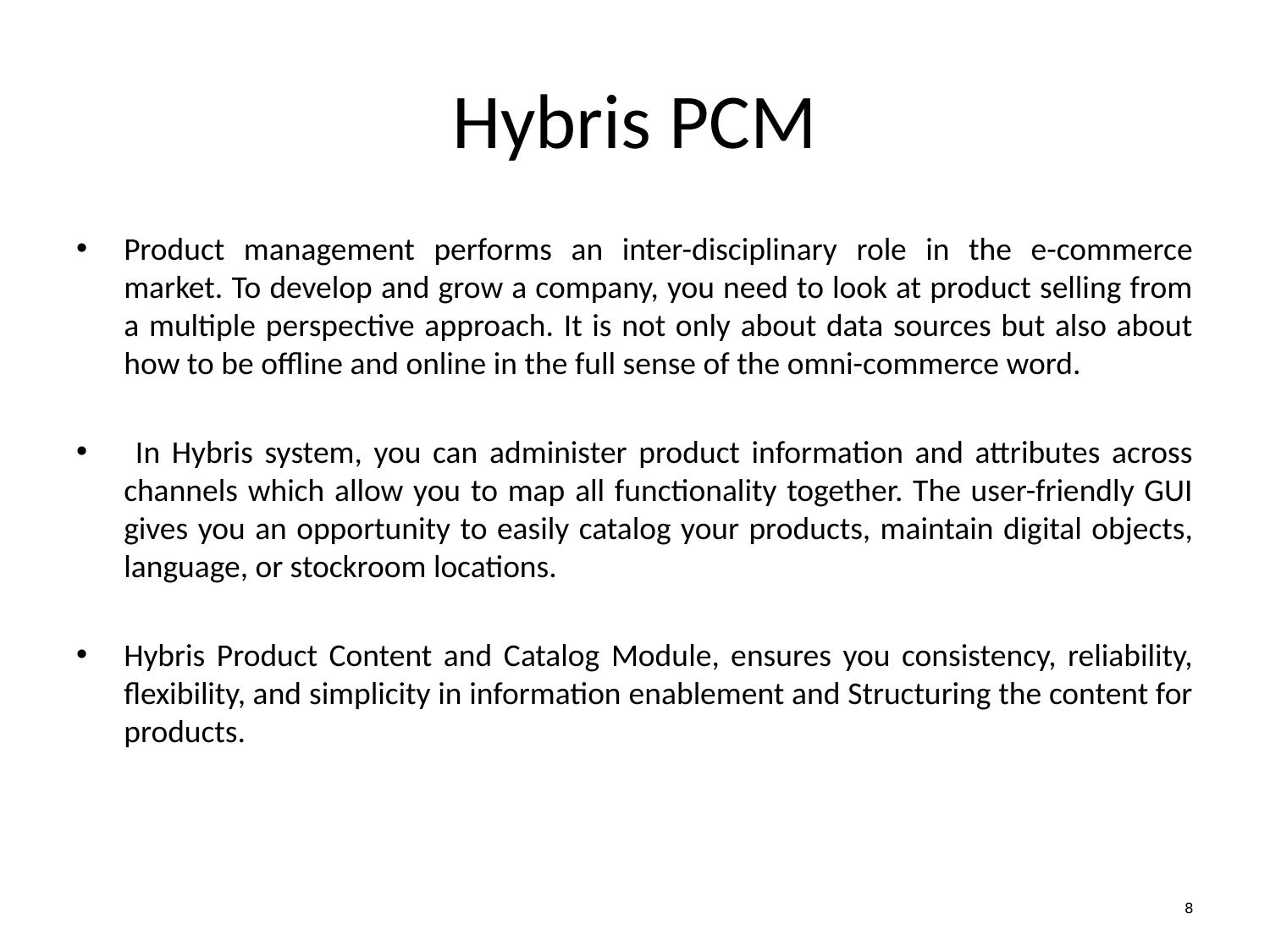

# Hybris PCM
Product management performs an inter-disciplinary role in the e-commerce market. To develop and grow a company, you need to look at product selling from a multiple perspective approach. It is not only about data sources but also about how to be offline and online in the full sense of the omni-commerce word.

 In Hybris system, you can administer product information and attributes across channels which allow you to map all functionality together. The user-friendly GUI gives you an opportunity to easily catalog your products, maintain digital objects, language, or stockroom locations.

Hybris Product Content and Catalog Module, ensures you consistency, reliability, flexibility, and simplicity in information enablement and Structuring the content for products.
8